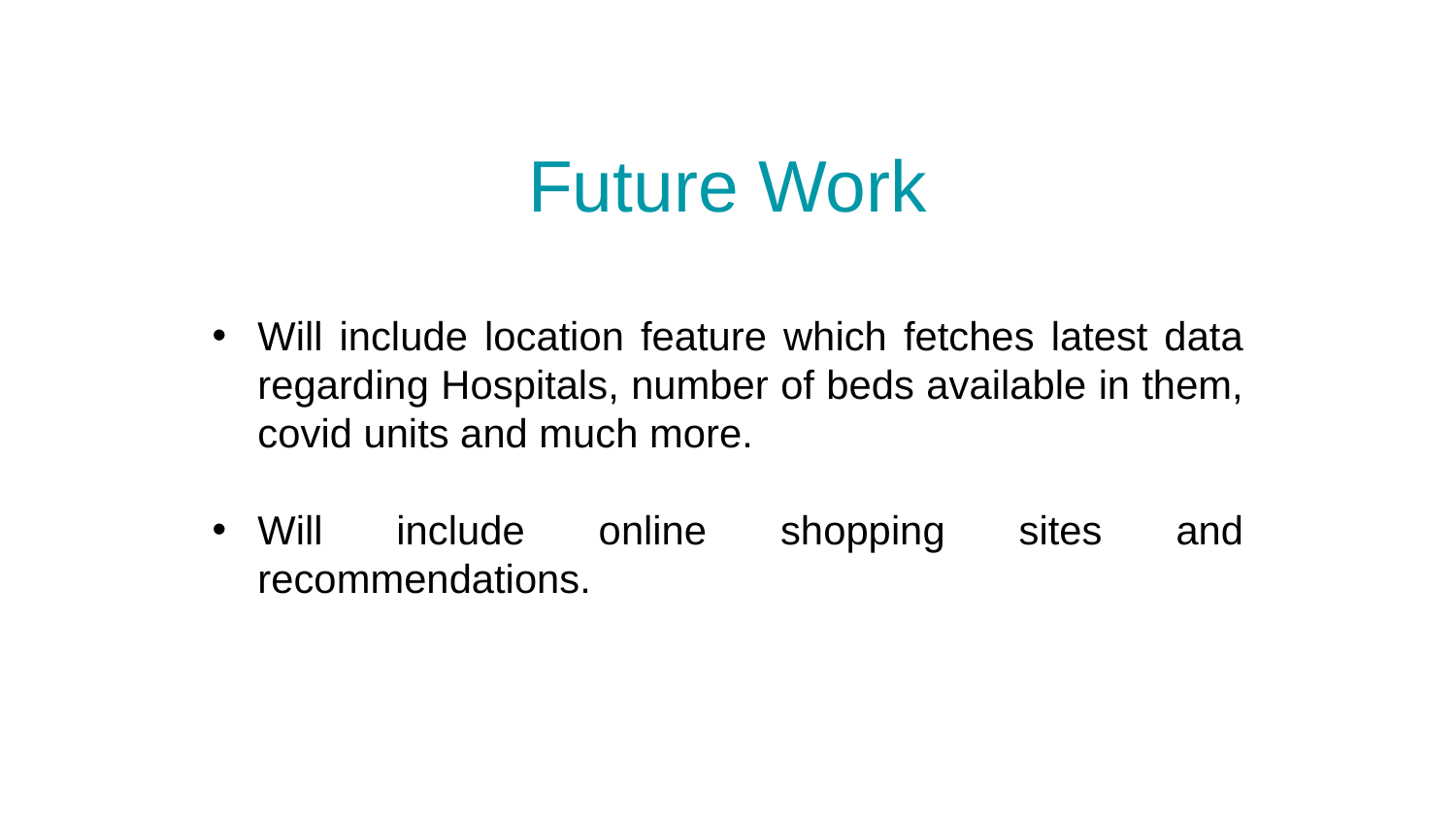

# Future Work
Will include location feature which fetches latest data regarding Hospitals, number of beds available in them, covid units and much more.

Will include online shopping sites and recommendations.